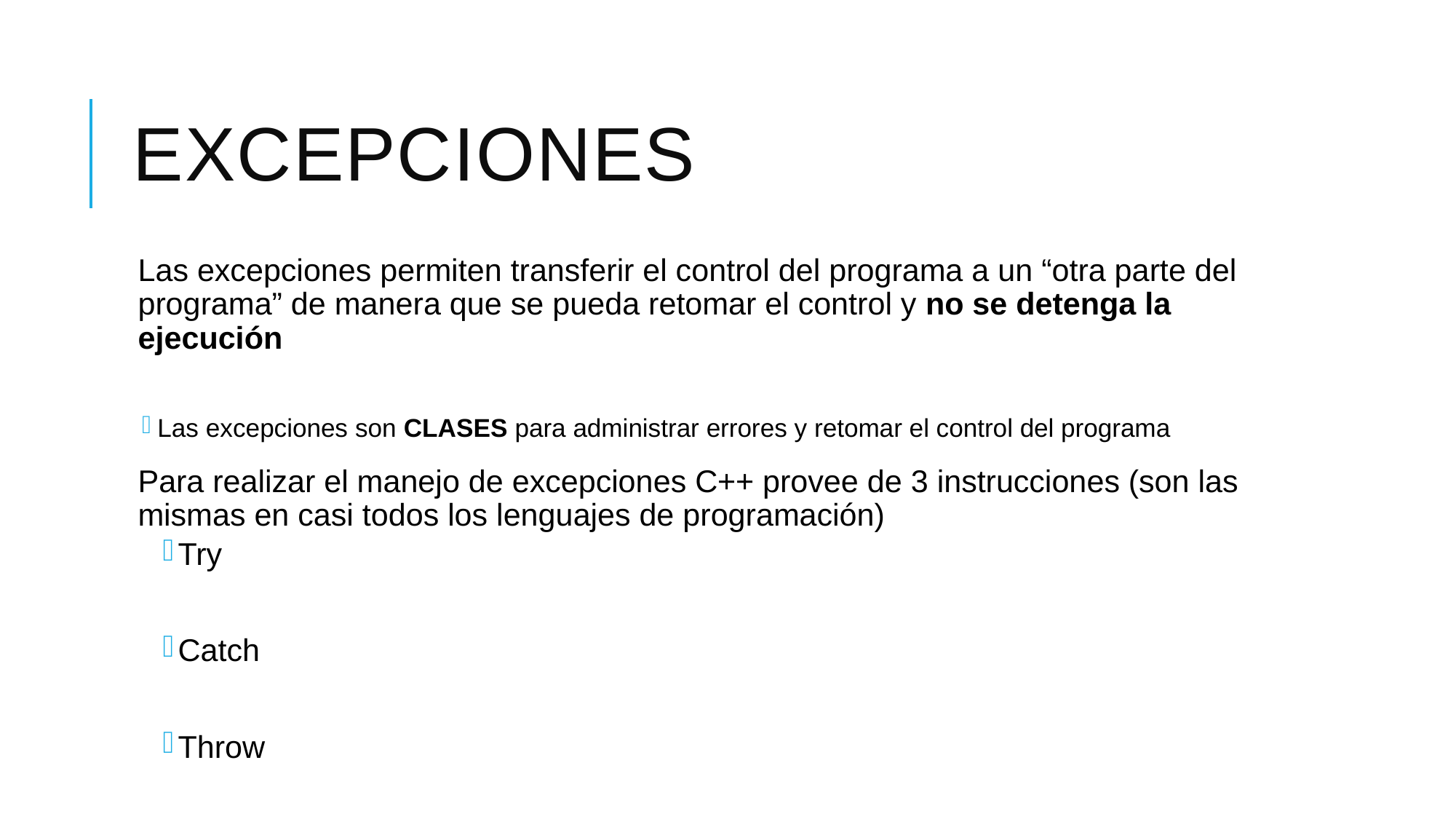

# Excepciones
Las excepciones permiten transferir el control del programa a un “otra parte del programa” de manera que se pueda retomar el control y no se detenga la ejecución

Las excepciones son CLASES para administrar errores y retomar el control del programa
Para realizar el manejo de excepciones C++ provee de 3 instrucciones (son las mismas en casi todos los lenguajes de programación)
Try

Catch

Throw